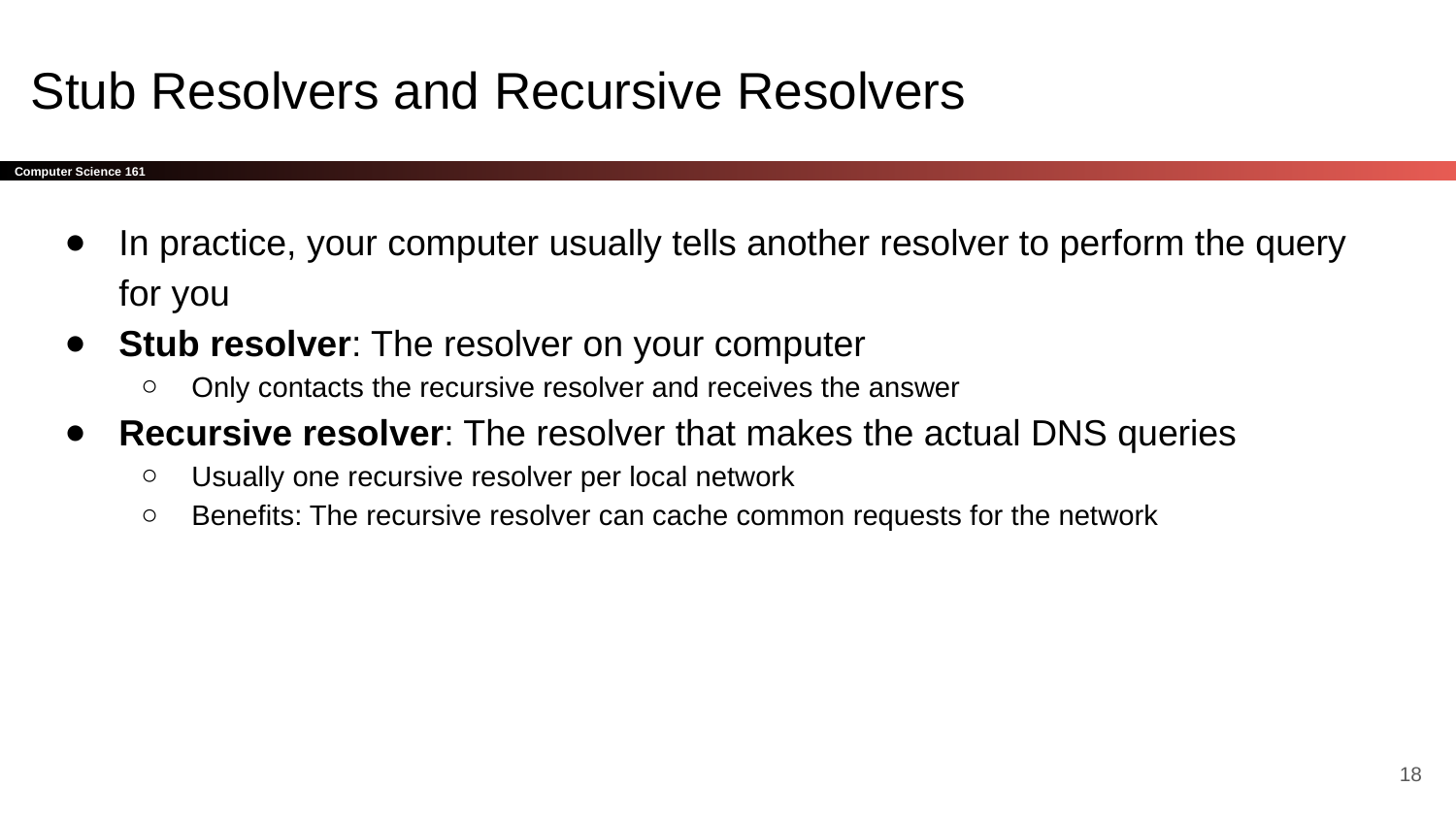

# Stub Resolvers and Recursive Resolvers
In practice, your computer usually tells another resolver to perform the query for you
Stub resolver: The resolver on your computer
Only contacts the recursive resolver and receives the answer
Recursive resolver: The resolver that makes the actual DNS queries
Usually one recursive resolver per local network
Benefits: The recursive resolver can cache common requests for the network
18